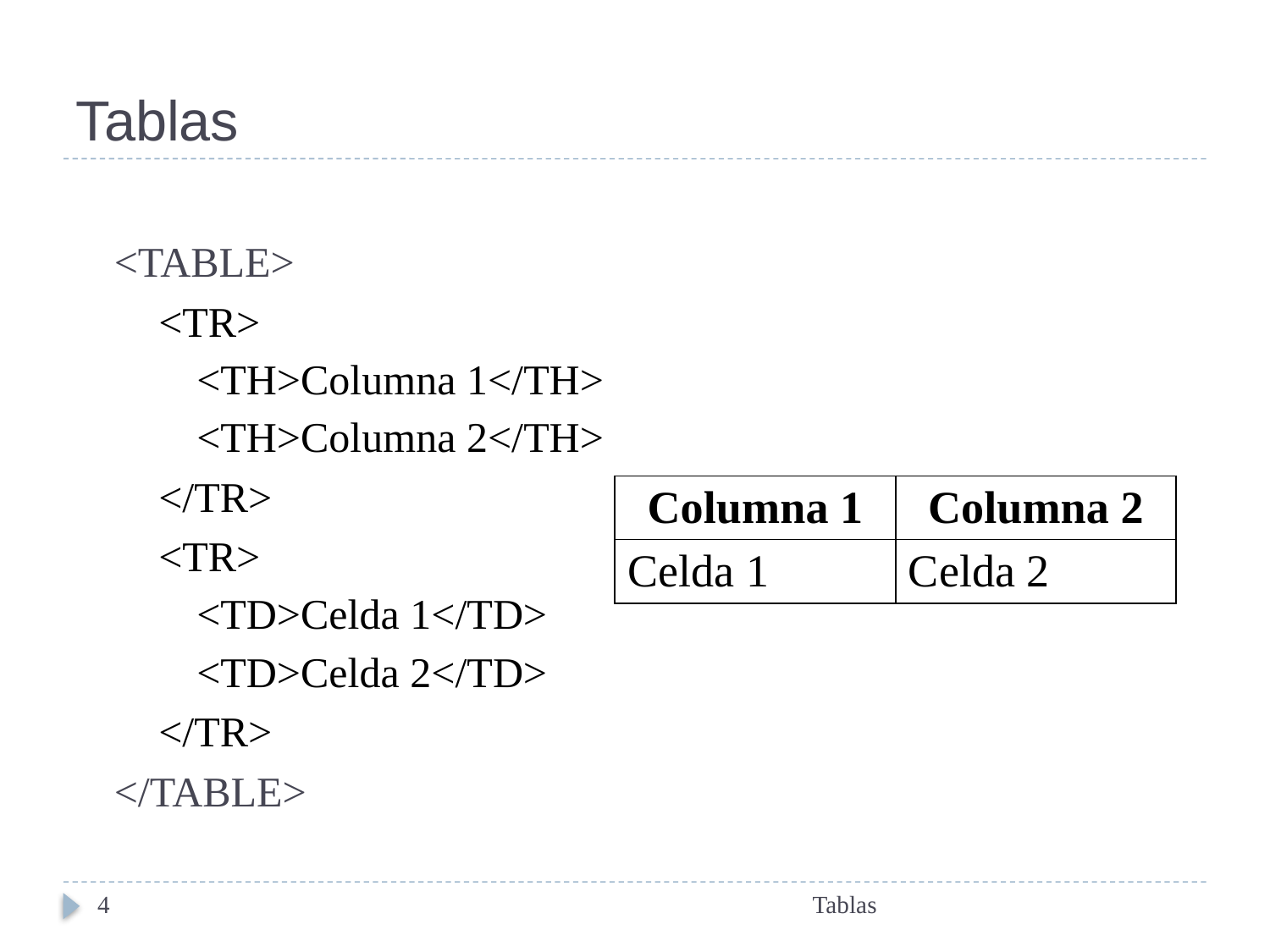

# Tablas

<TABLE>
<TR>
<TH>Columna 1</TH>
<TH>Columna 2</TH>
</TR>
<TR>
<TD>Celda 1</TD>
<TD>Celda 2</TD>
</TR>
</TABLE>

| Columna 1 | Columna 2 |
| --- | --- |
| Celda 1 | Celda 2 |
4
Tablas